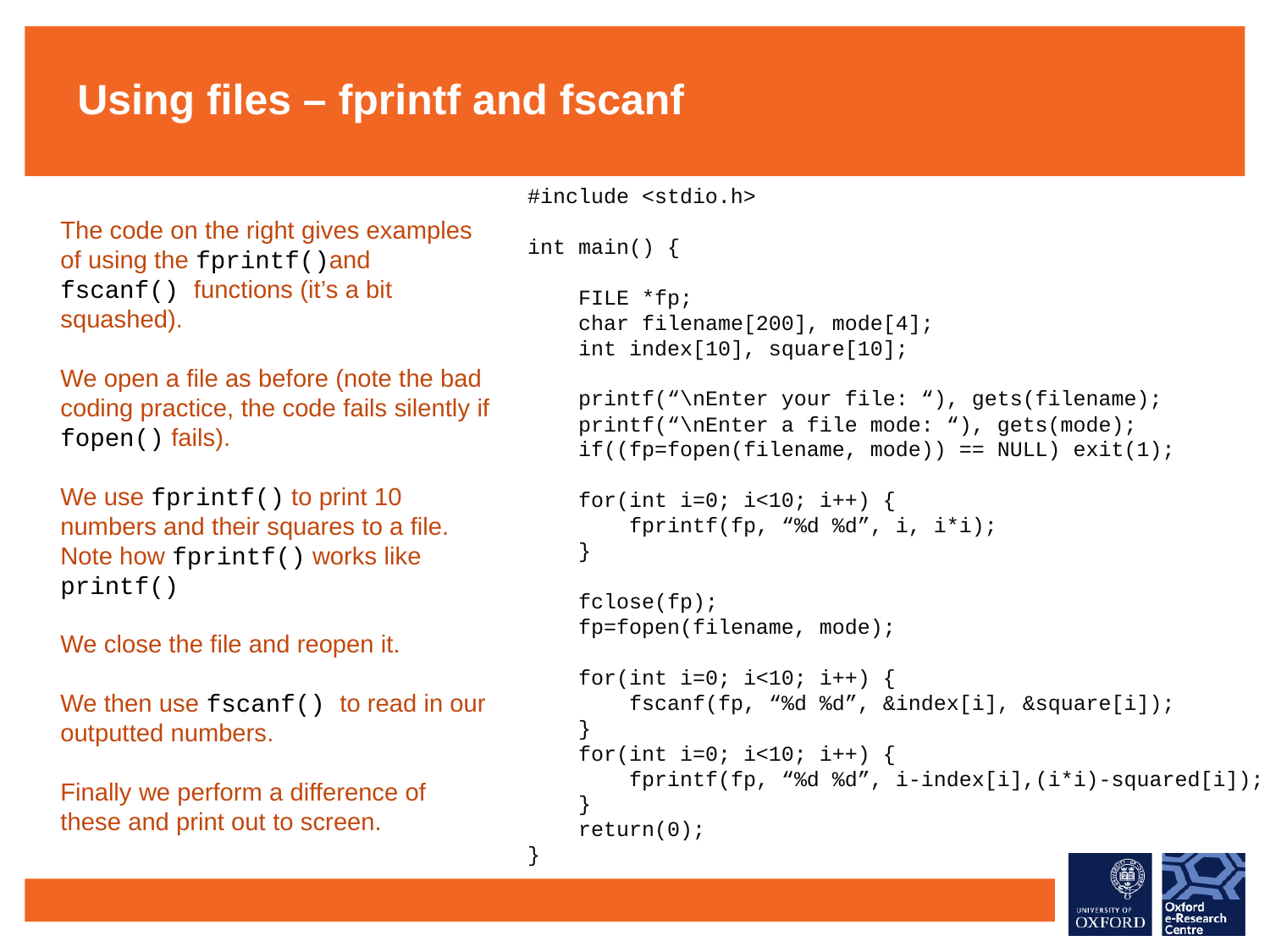

Using files – fprintf and fscanf
#include <stdio.h>

int main() {

    FILE *fp;
    char filename[200], mode[4];
    int index[10], square[10];

    printf(“\nEnter your file: “), gets(filename);
    printf(“\nEnter a file mode: “), gets(mode);
    if((fp=fopen(filename, mode)) == NULL) exit(1);

    for(int i=0; i<10; i++) {
        fprintf(fp, “%d %d”, i, i*i);
    }

    fclose(fp);
    fp=fopen(filename, mode);

    for(int i=0; i<10; i++) {
        fscanf(fp, “%d %d”, &index[i], &square[i]);
    }
    for(int i=0; i<10; i++) {
        fprintf(fp, “%d %d”, i-index[i],(i*i)-squared[i]);
    }
    return(0);
}
The code on the right gives examples of using the fprintf()and fscanf() functions (it’s a bit squashed).

We open a file as before (note the bad coding practice, the code fails silently if fopen() fails).

We use fprintf() to print 10 numbers and their squares to a file. Note how fprintf() works like printf()

We close the file and reopen it.

We then use fscanf() to read in our outputted numbers.

Finally we perform a difference of these and print out to screen.